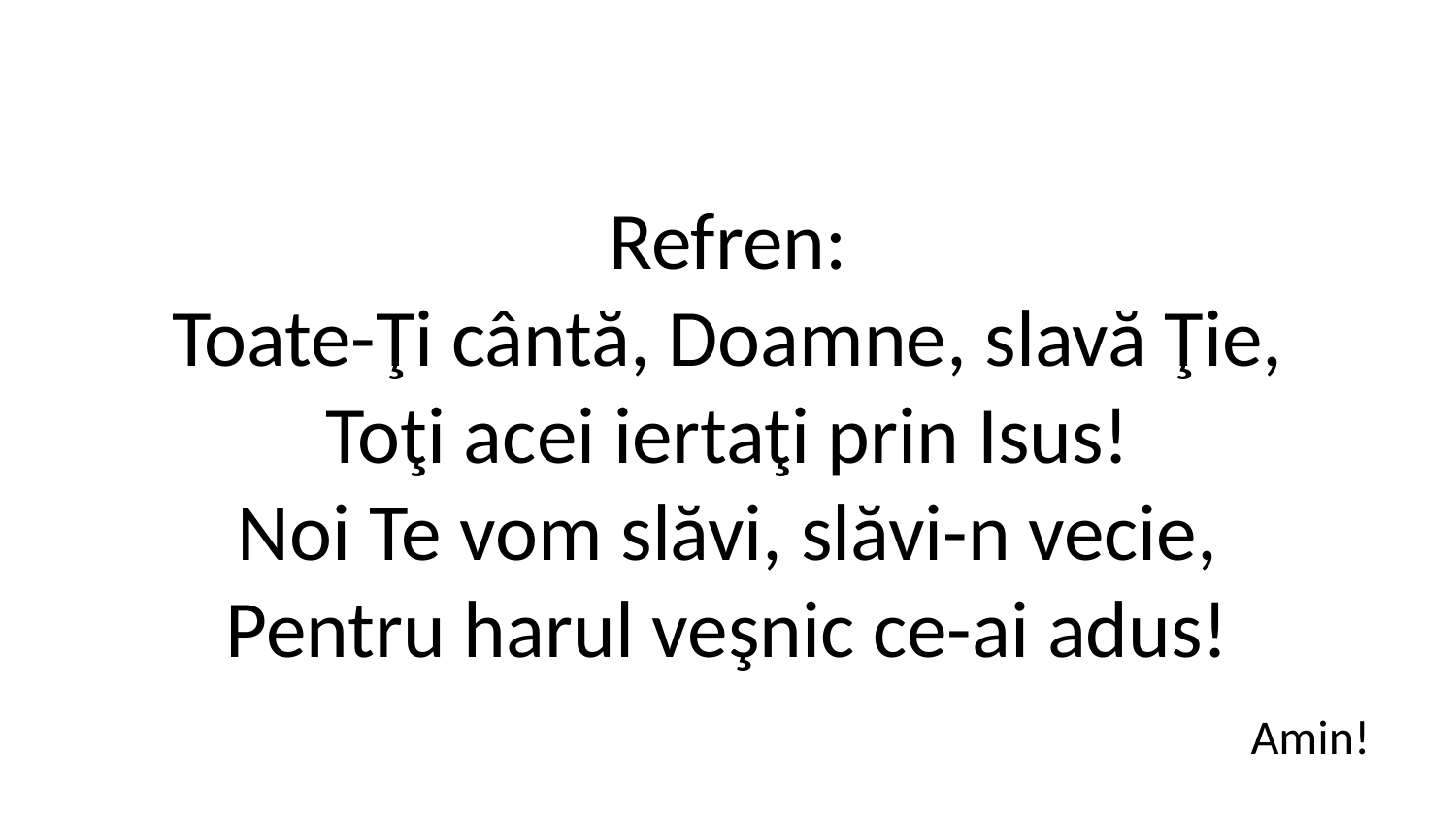

Refren:
Toate-Ţi cântă, Doamne, slavă Ţie,
Toţi acei iertaţi prin Isus!
Noi Te vom slăvi, slăvi-n vecie,
Pentru harul veşnic ce-ai adus!

Amin!